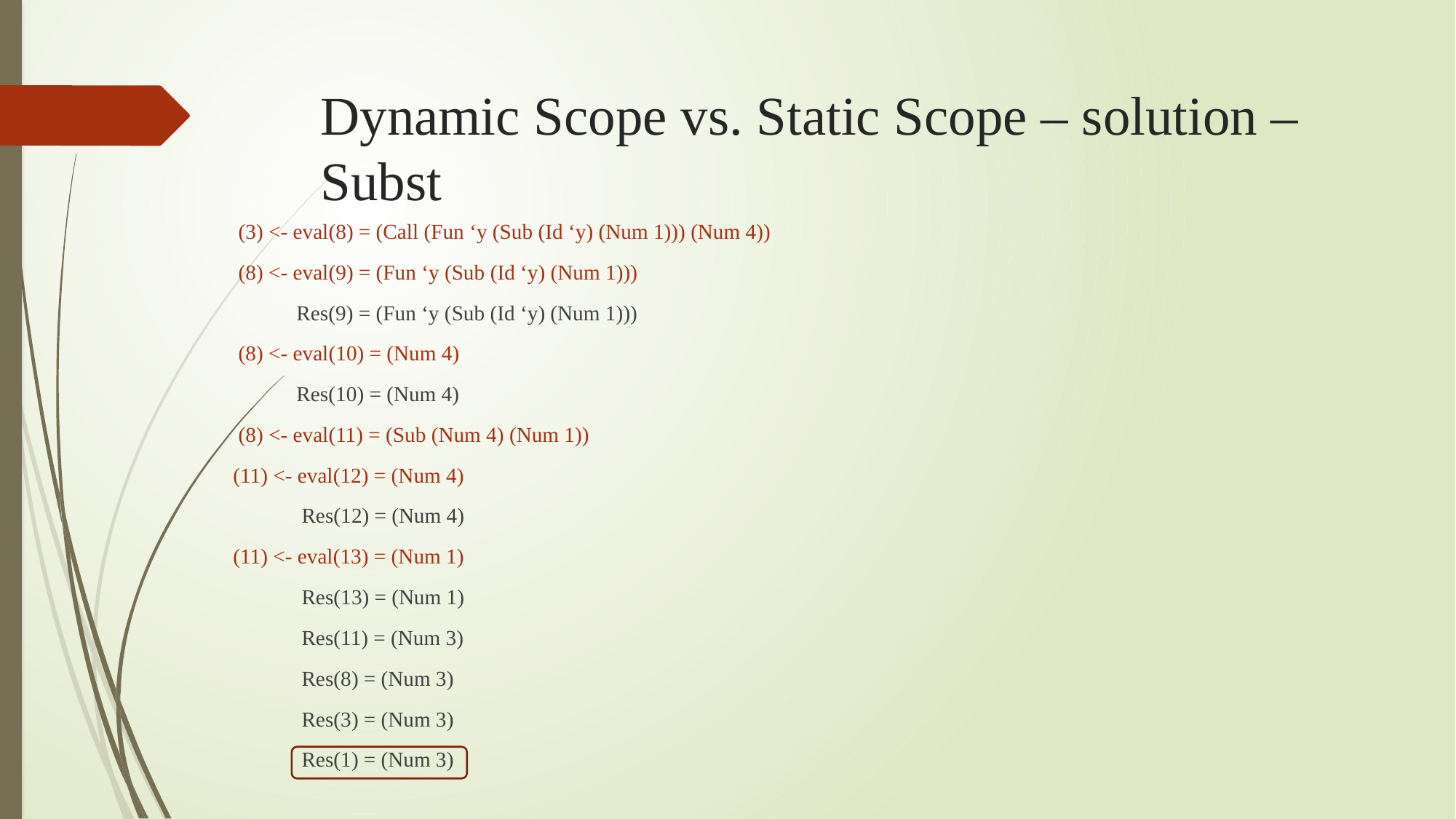

# Dynamic Scope vs. Static Scope – solution – Subst
 (3) <- eval(8) = (Call (Fun ‘y (Sub (Id ‘y) (Num 1))) (Num 4))
 (8) <- eval(9) = (Fun ‘y (Sub (Id ‘y) (Num 1)))
            Res(9) = (Fun ‘y (Sub (Id ‘y) (Num 1)))
 (8) <- eval(10) = (Num 4)
            Res(10) = (Num 4)
 (8) <- eval(11) = (Sub (Num 4) (Num 1))
(11) <- eval(12) = (Num 4)
             Res(12) = (Num 4)
(11) <- eval(13) = (Num 1)
             Res(13) = (Num 1)
             Res(11) = (Num 3)
             Res(8) = (Num 3)
             Res(3) = (Num 3)
             Res(1) = (Num 3)